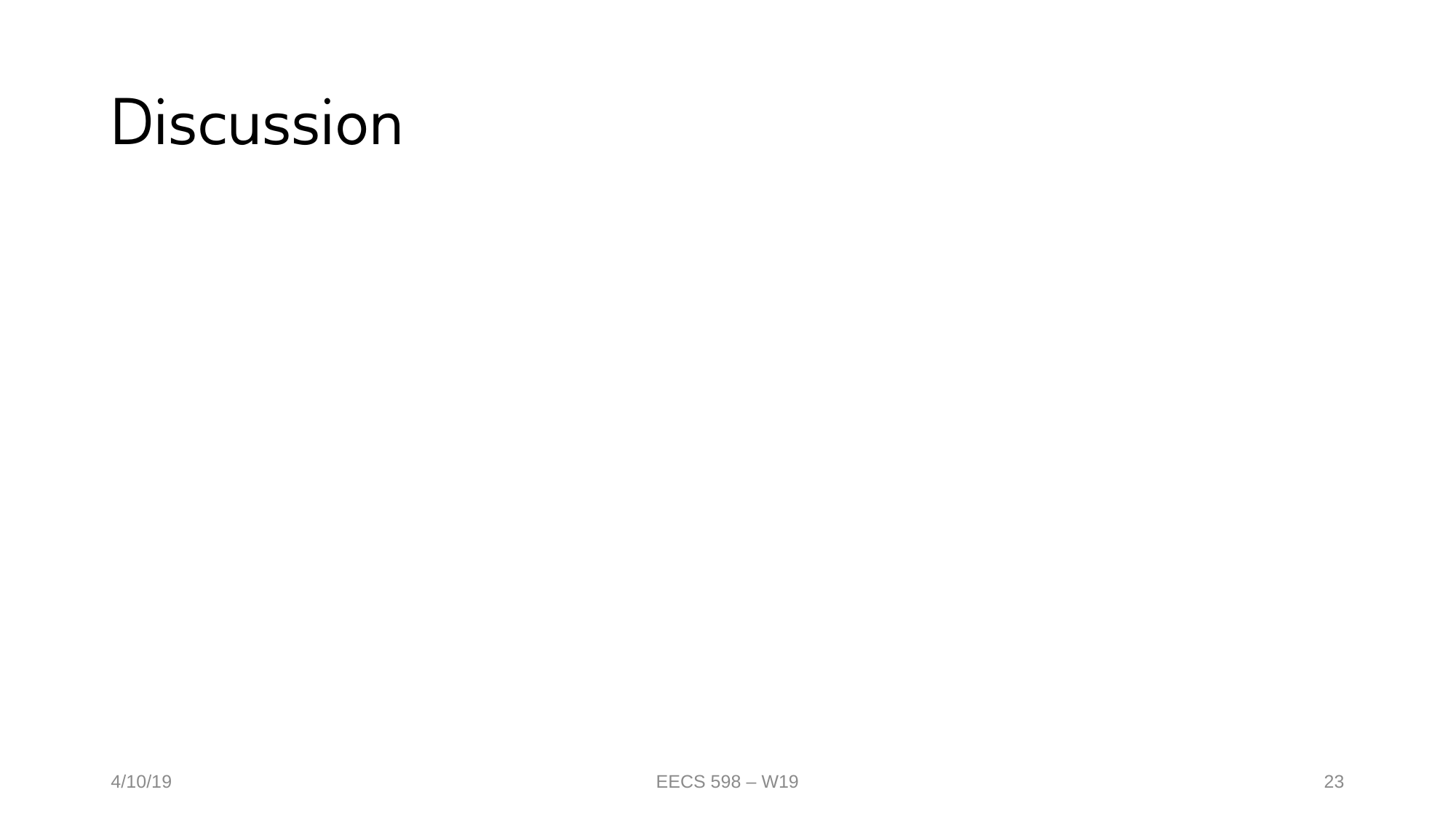

# Discussion

4/10/19
EECS 598 – W19
23